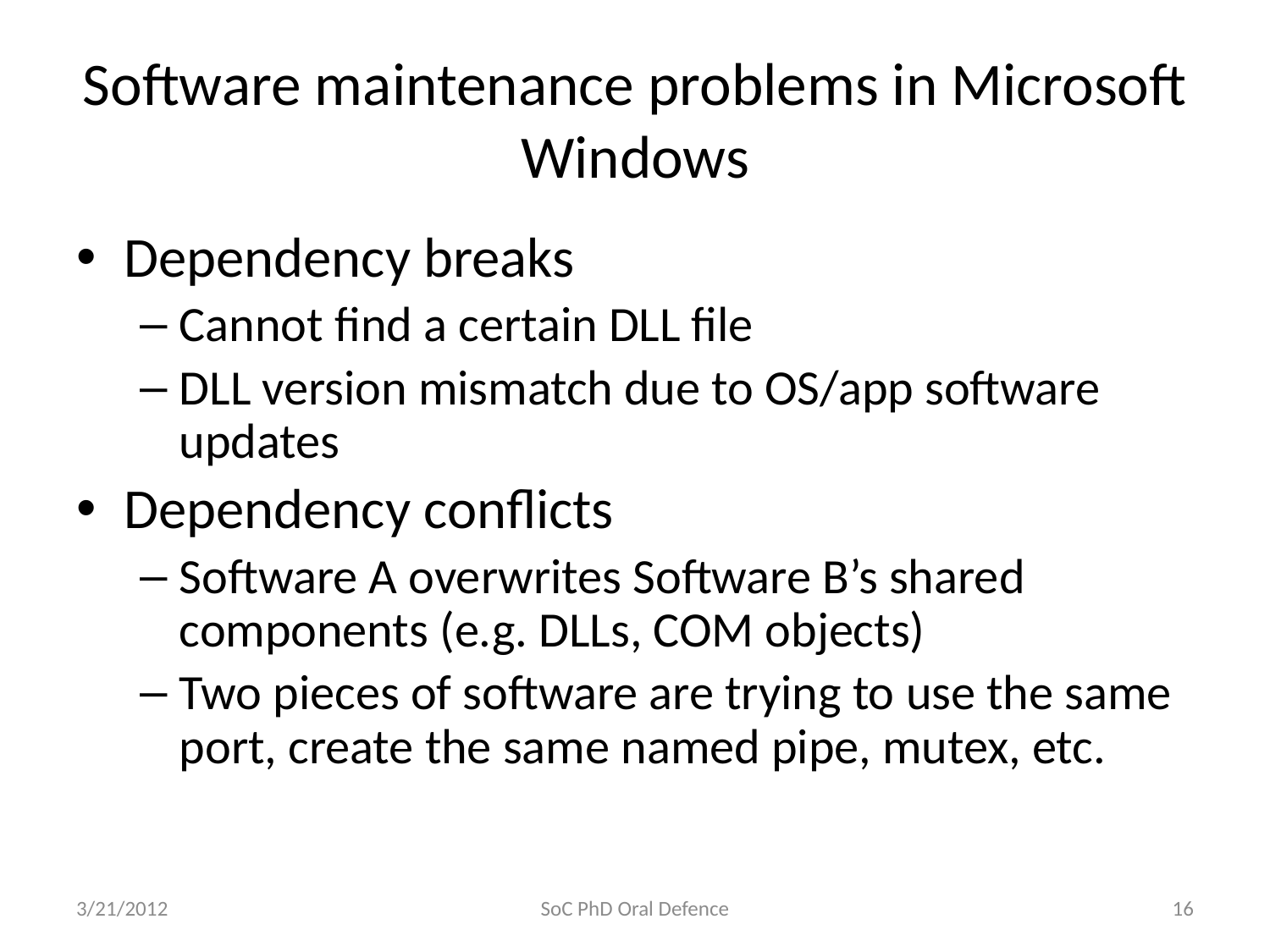

# Software maintenance problems in Microsoft Windows
Dependency breaks
Cannot find a certain DLL file
DLL version mismatch due to OS/app software updates
Dependency conflicts
Software A overwrites Software B’s shared components (e.g. DLLs, COM objects)
Two pieces of software are trying to use the same port, create the same named pipe, mutex, etc.
3/21/2012
SoC PhD Oral Defence
16